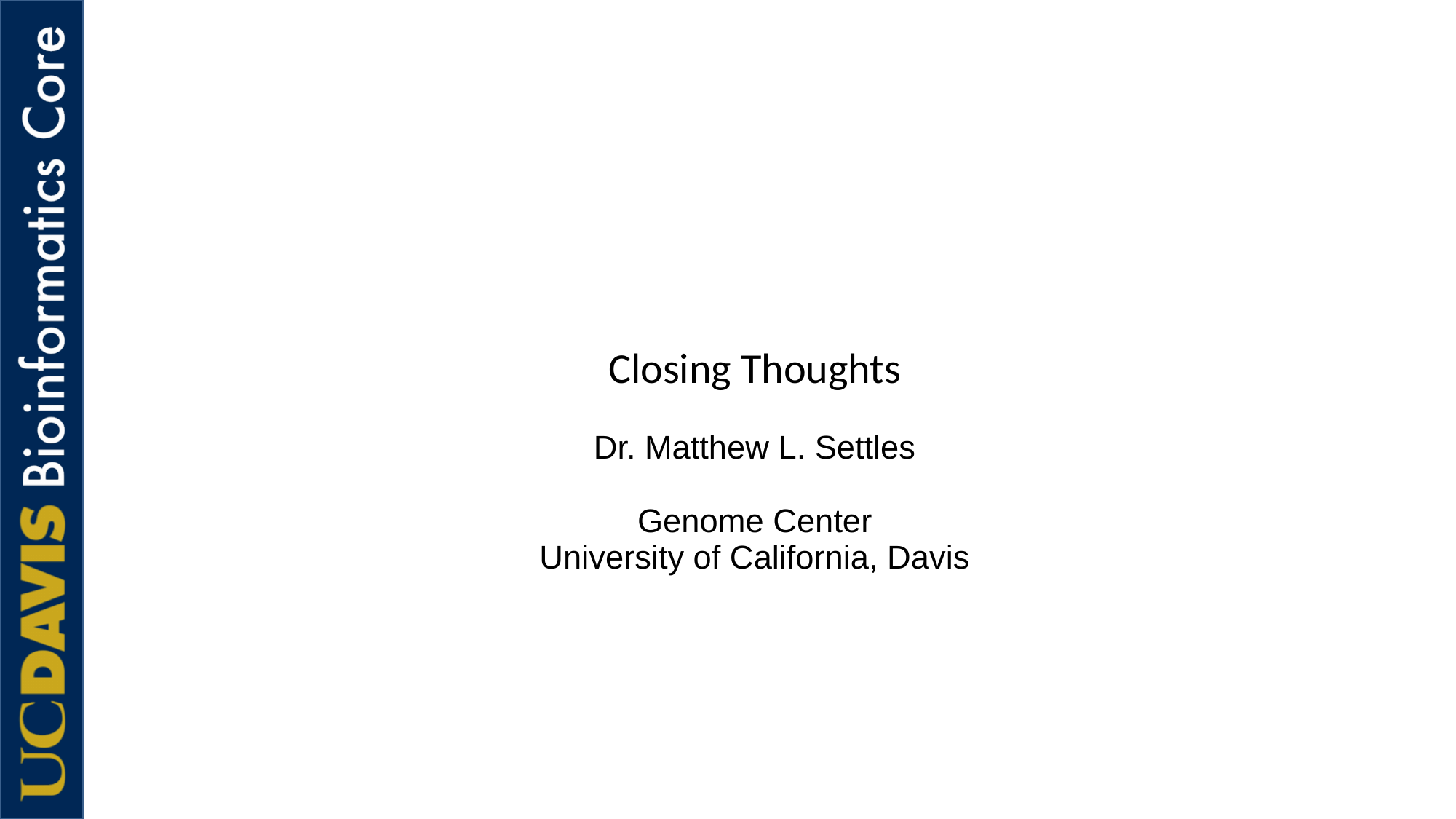

Closing Thoughts

Dr. Matthew L. Settles

Genome Center
University of California, Davis